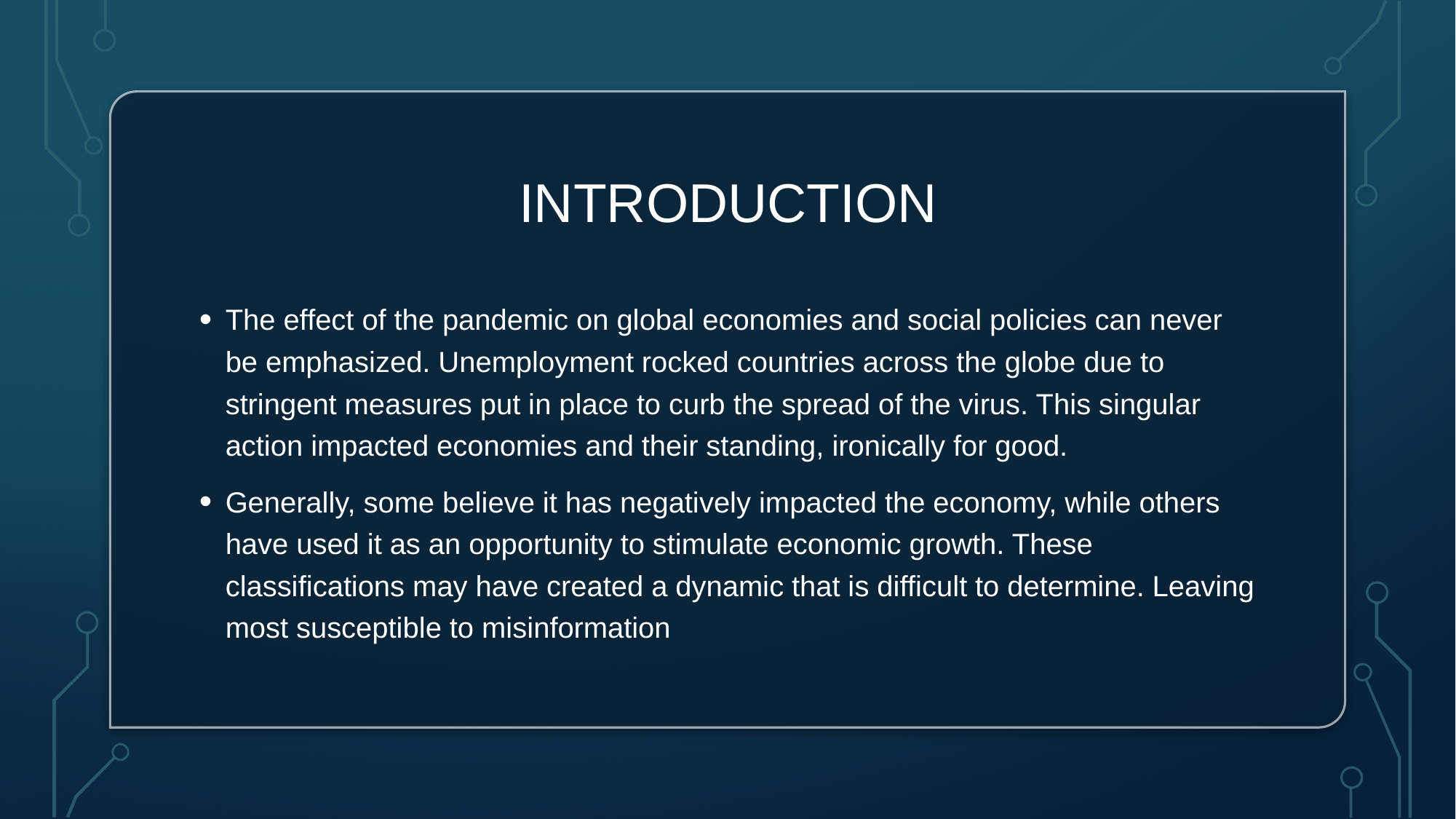

# Introduction
The effect of the pandemic on global economies and social policies can never be emphasized. Unemployment rocked countries across the globe due to stringent measures put in place to curb the spread of the virus. This singular action impacted economies and their standing, ironically for good.
Generally, some believe it has negatively impacted the economy, while others have used it as an opportunity to stimulate economic growth. These classifications may have created a dynamic that is difficult to determine. Leaving most susceptible to misinformation